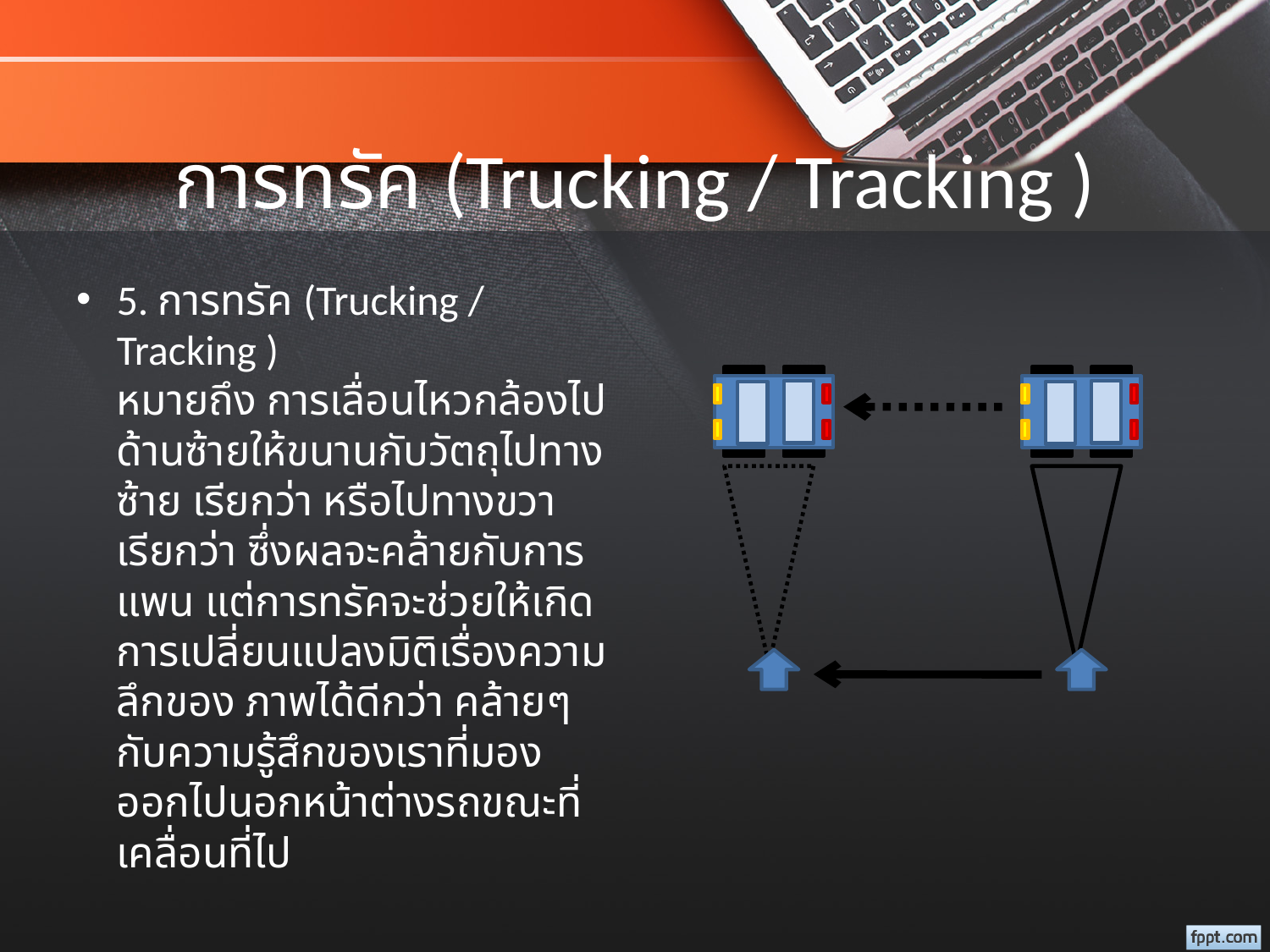

# การทรัค (Trucking / Tracking )
5. การทรัค (Trucking / Tracking )
หมายถึง การเลื่อนไหวกล้องไปด้านซ้ายให้ขนานกับวัตถุไปทางซ้าย เรียกว่า หรือไปทางขวา เรียกว่า ซึ่งผลจะคล้ายกับการแพน แต่การทรัคจะช่วยให้เกิดการเปลี่ยนแปลงมิติเรื่องความลึกของ ภาพได้ดีกว่า คล้ายๆกับความรู้สึกของเราที่มองออกไปนอกหน้าต่างรถขณะที่เคลื่อนที่ไป